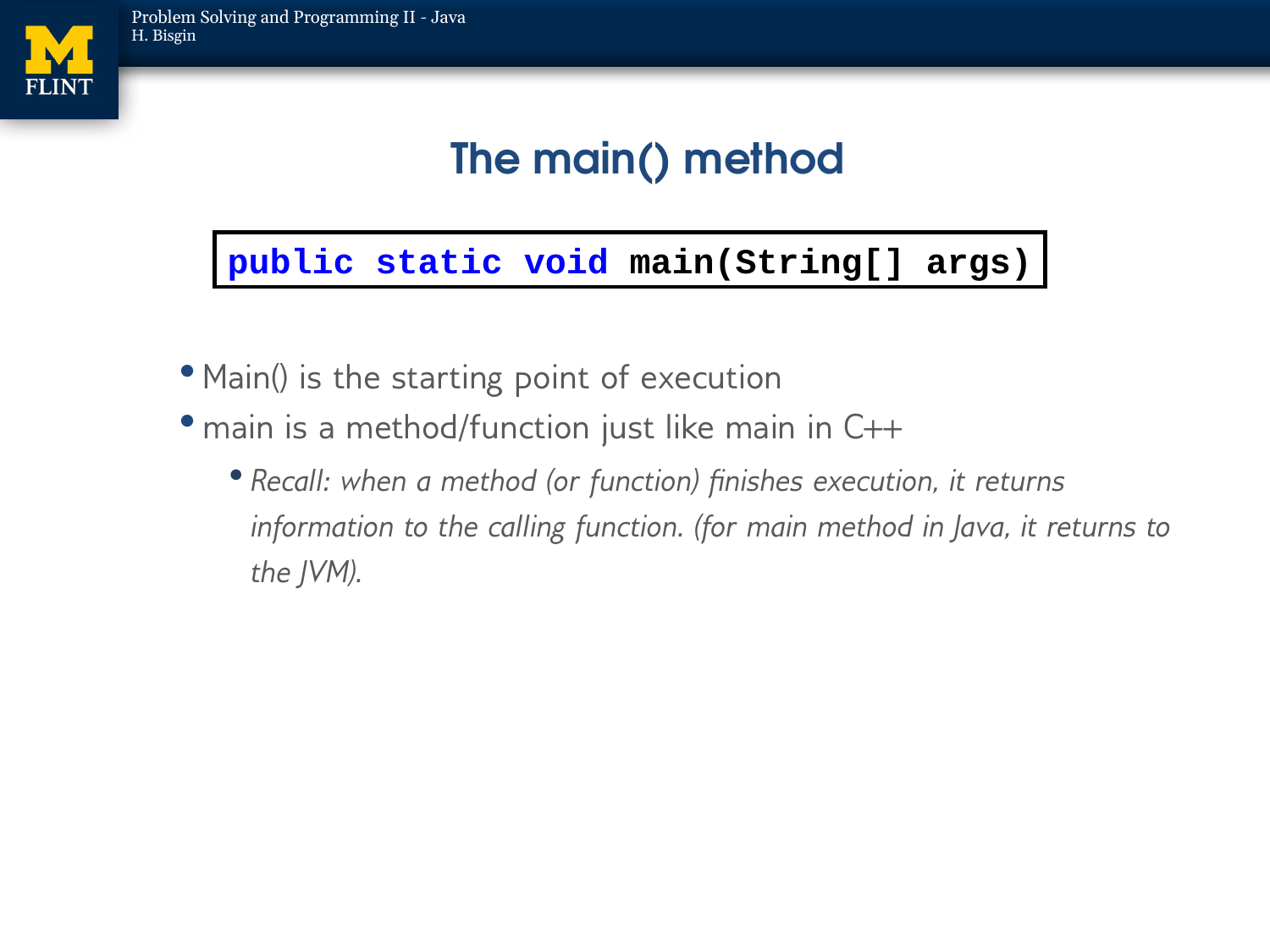

# The main() method
public static void main(String[] args)
Main() is the starting point of execution
main is a method/function just like main in C++
Recall: when a method (or function) finishes execution, it returns information to the calling function. (for main method in Java, it returns to the JVM).